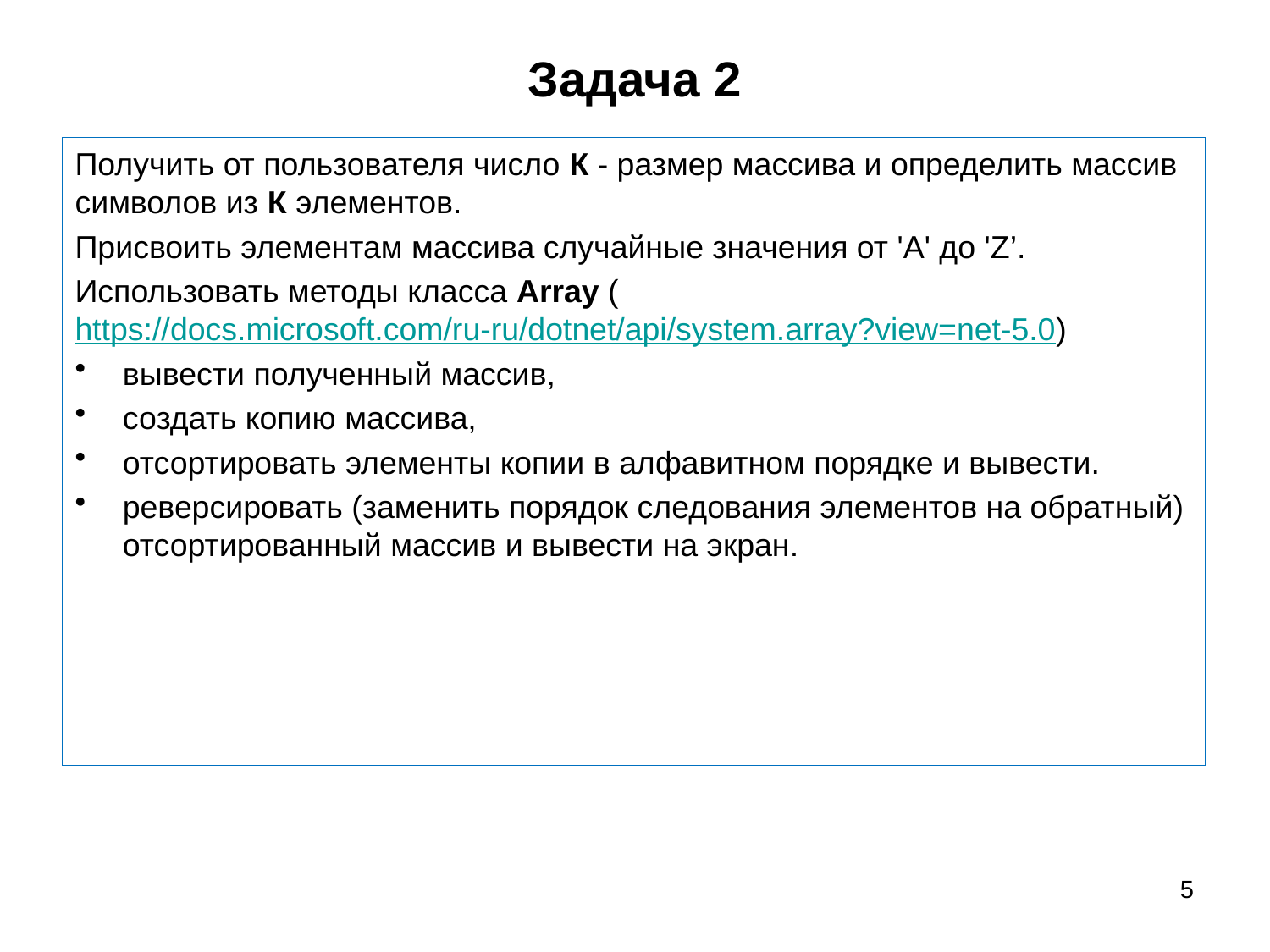

# Задача 2
Получить от пользователя число К - размер массива и определить массив символов из К элементов.
Присвоить элементам массива случайные значения от 'A' до 'Z’.
Использовать методы класса Array (https://docs.microsoft.com/ru-ru/dotnet/api/system.array?view=net-5.0)
вывести полученный массив,
создать копию массива,
отсортировать элементы копии в алфавитном порядке и вывести.
реверсировать (заменить порядок следования элементов на обратный) отсортированный массив и вывести на экран.
5